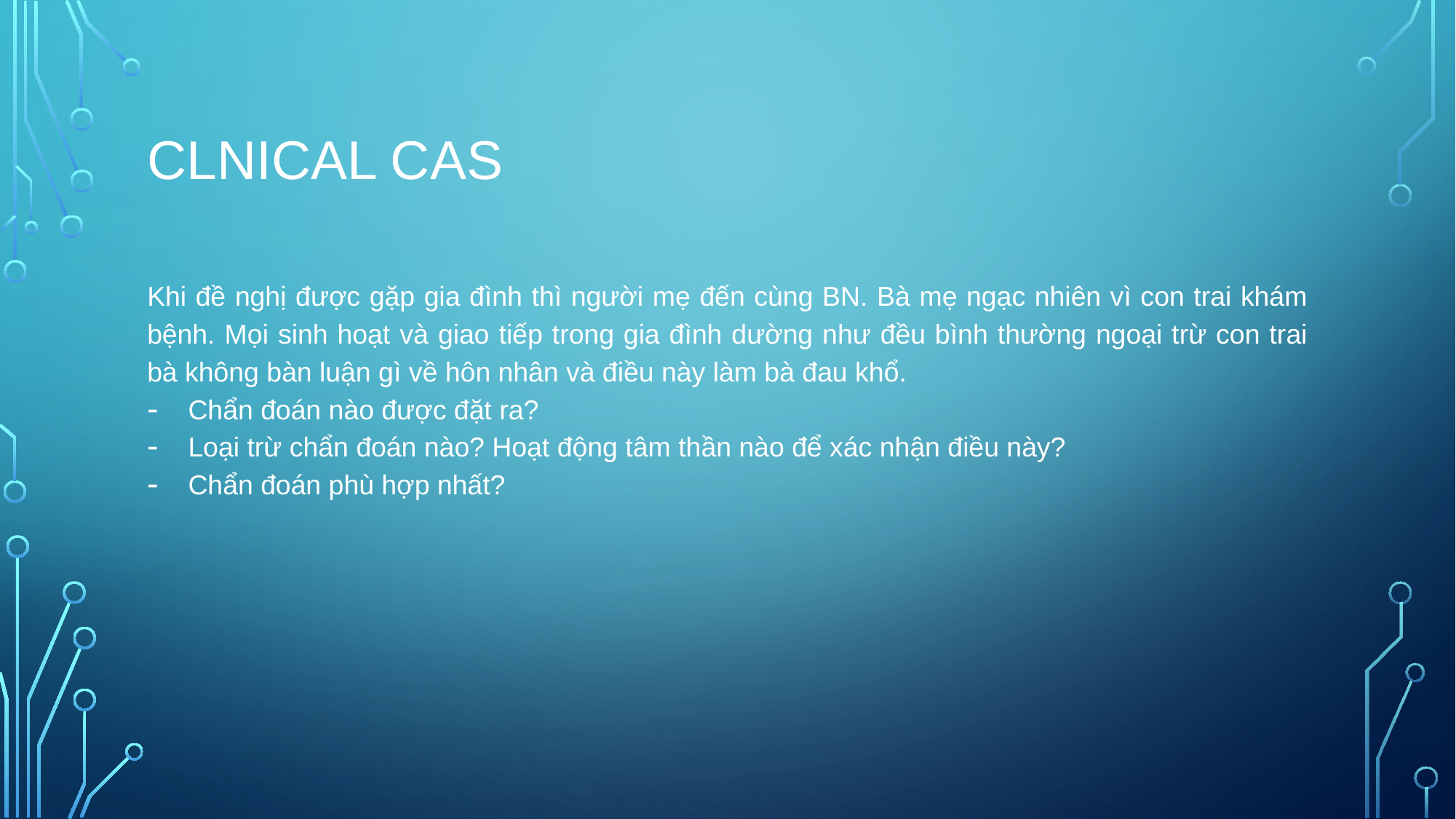

# Clnical cas
Khi đề nghị được gặp gia đình thì người mẹ đến cùng BN. Bà mẹ ngạc nhiên vì con trai khám bệnh. Mọi sinh hoạt và giao tiếp trong gia đình dường như đều bình thường ngoại trừ con trai bà không bàn luận gì về hôn nhân và điều này làm bà đau khổ.
Chẩn đoán nào được đặt ra?
Loại trừ chẩn đoán nào? Hoạt động tâm thần nào để xác nhận điều này?
Chẩn đoán phù hợp nhất?